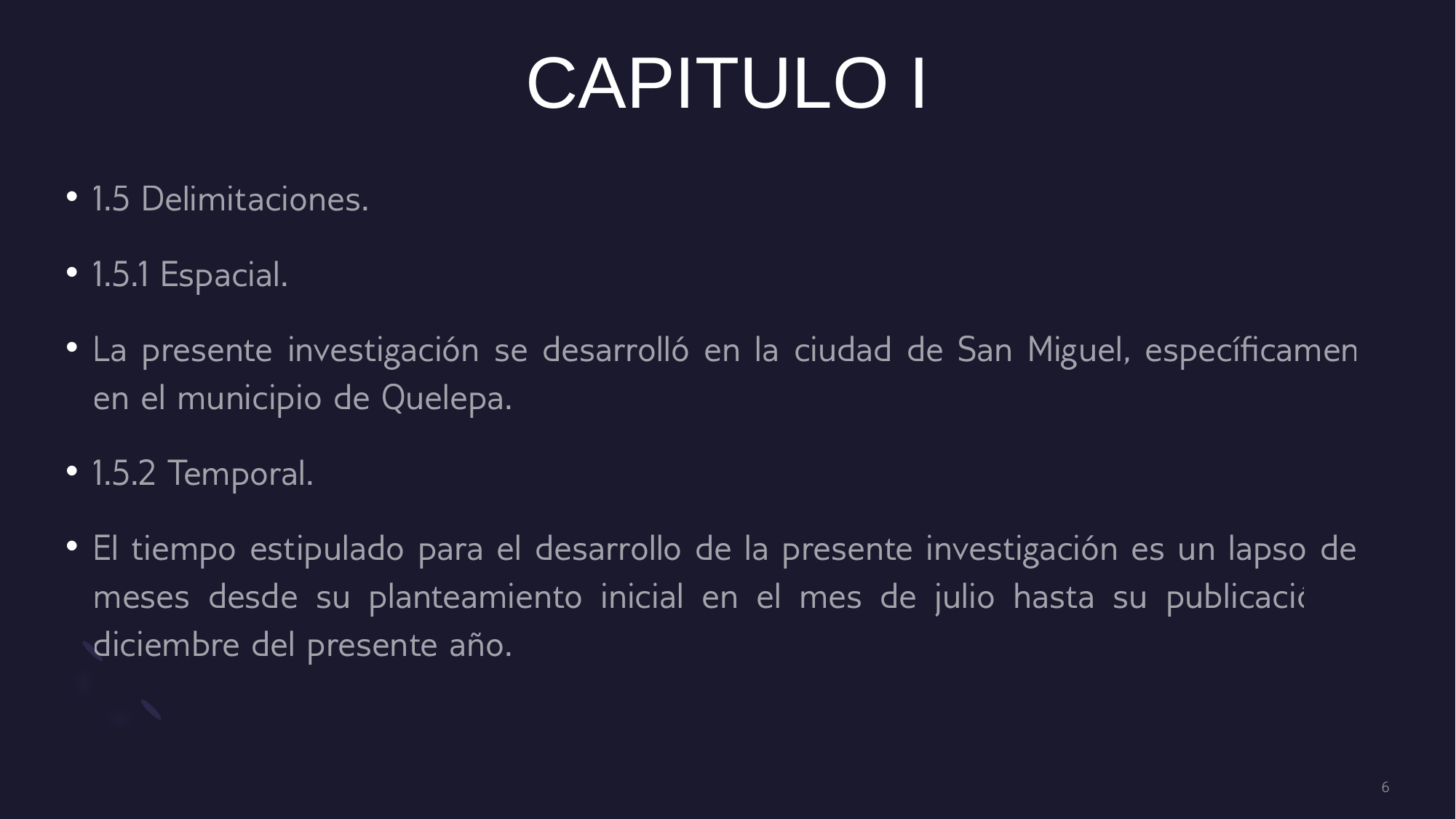

# CAPITULO I
1.5 Delimitaciones.
1.5.1 Espacial.
La presente investigación se desarrolló en la ciudad de San Miguel, específicamente en el municipio de Quelepa.
1.5.2 Temporal.
El tiempo estipulado para el desarrollo de la presente investigación es un lapso de 6 meses desde su planteamiento inicial en el mes de julio hasta su publicación en diciembre del presente año.
6